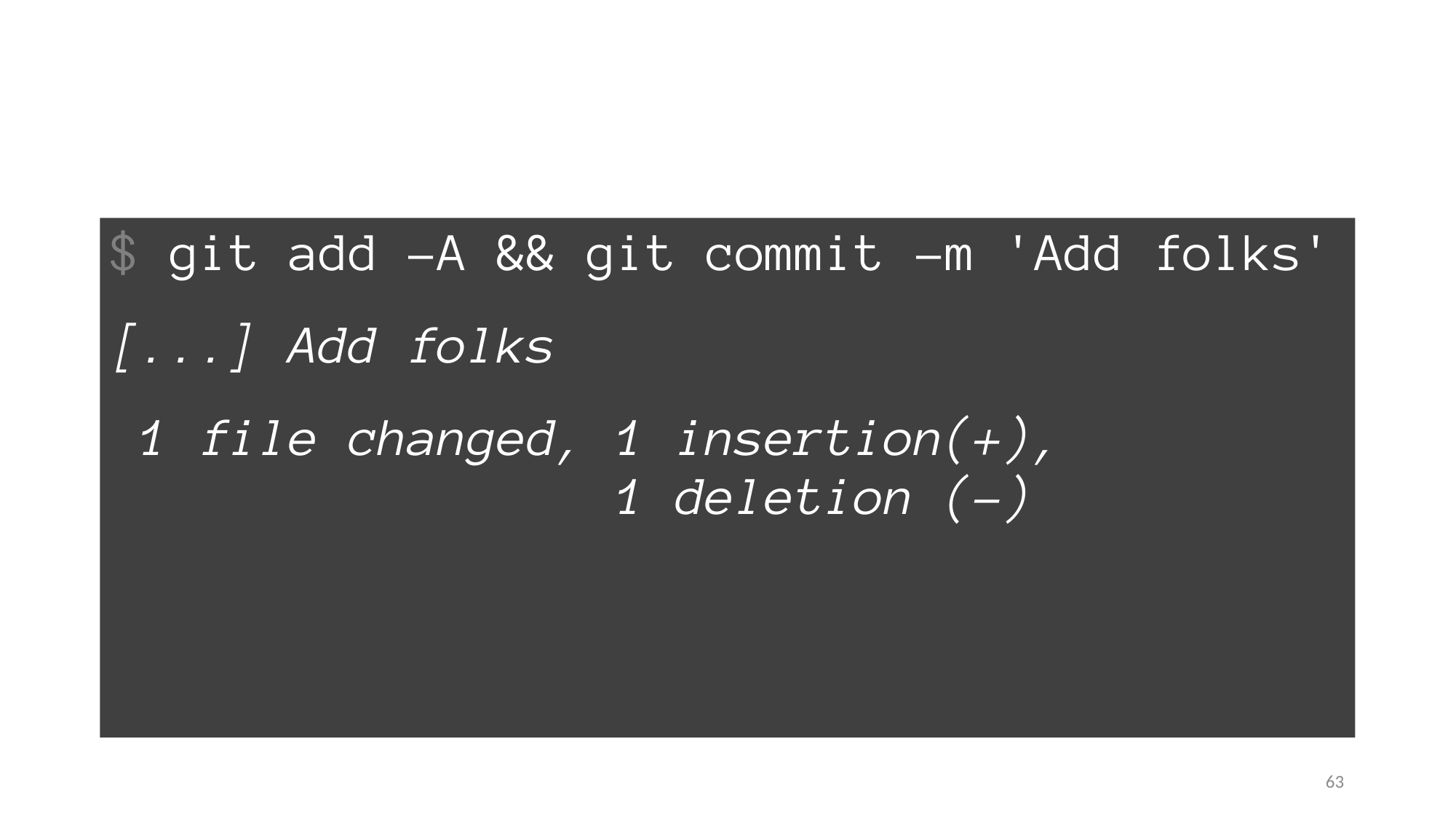

$ git add -A && git commit -m 'Add folks'
[...] Add folks
 1 file changed, 1 insertion(+),
                 1 deletion (-)
63